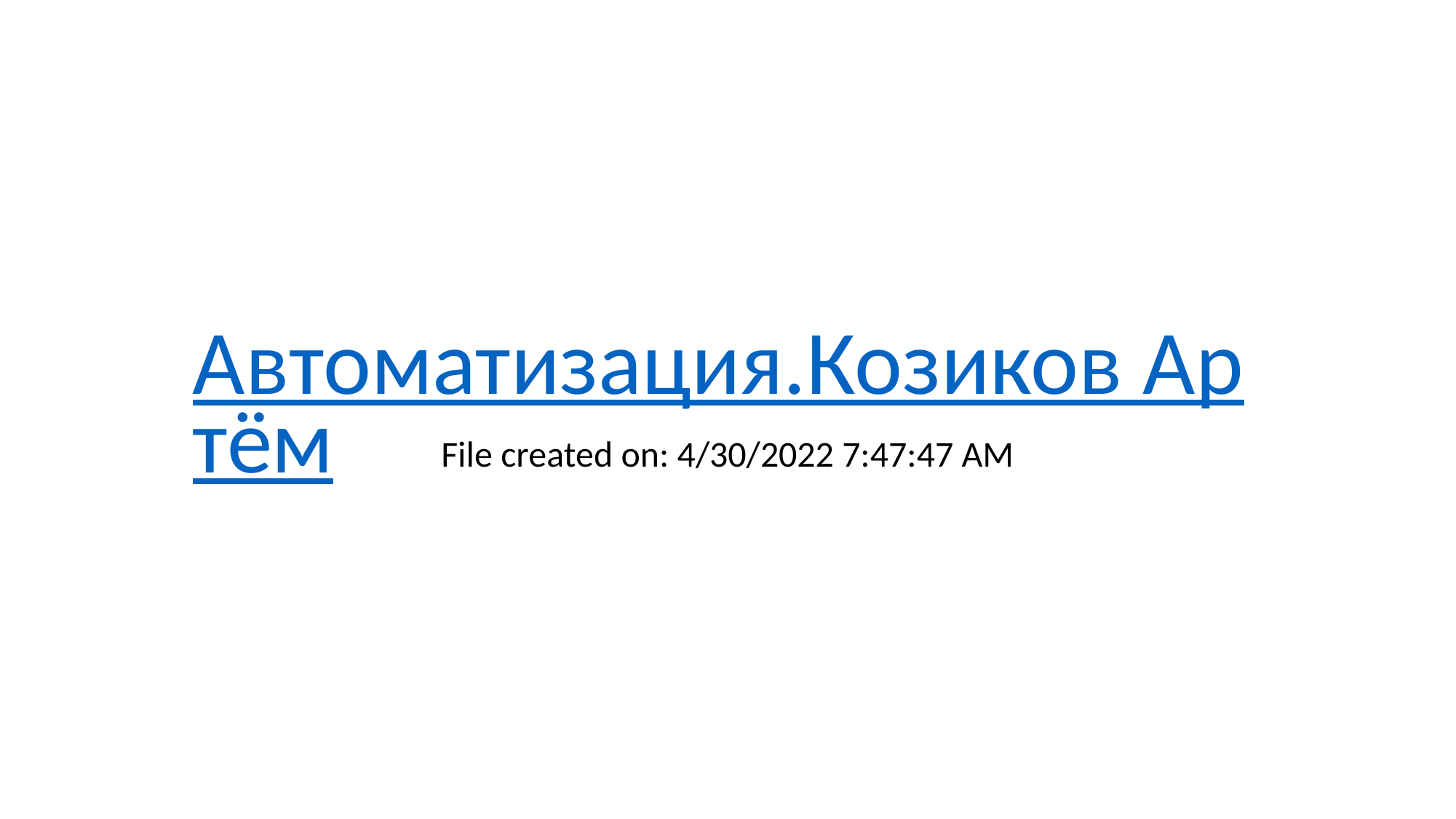

# Автоматизация.Козиков Артём
File created on: 4/30/2022 7:47:47 AM